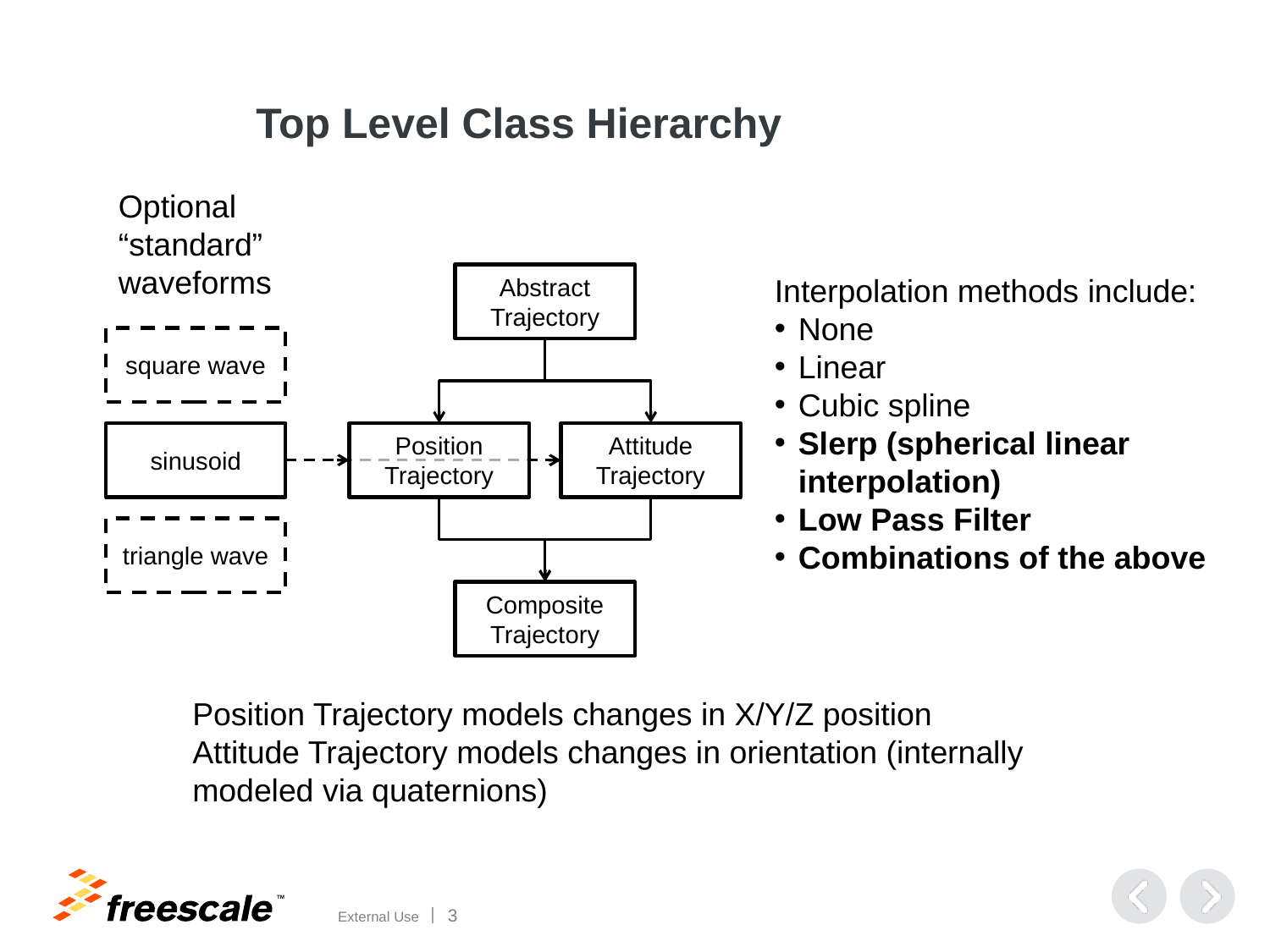

Top Level Class Hierarchy
Optional “standard” waveforms
Abstract Trajectory
Interpolation methods include:
None
Linear
Cubic spline
Slerp (spherical linear interpolation)
Low Pass Filter
Combinations of the above
square wave
sinusoid
Position Trajectory
Attitude Trajectory
triangle wave
Composite Trajectory
Position Trajectory models changes in X/Y/Z position
Attitude Trajectory models changes in orientation (internally modeled via quaternions)